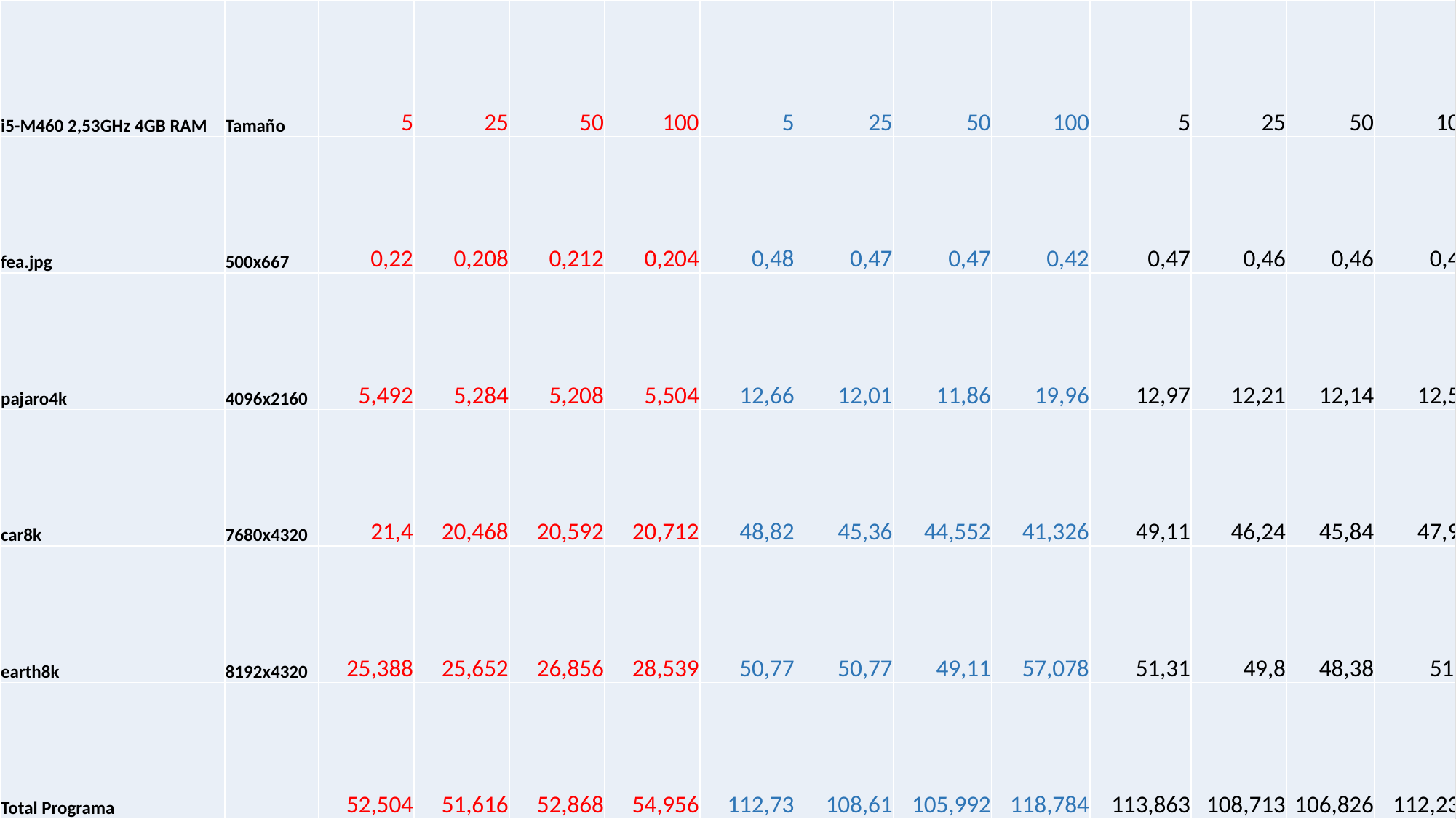

| i5-M460 2,53GHz 4GB RAM | Tamaño | 5 | 25 | 50 | 100 | 5 | 25 | 50 | 100 | 5 | 25 | 50 | 100 |
| --- | --- | --- | --- | --- | --- | --- | --- | --- | --- | --- | --- | --- | --- |
| fea.jpg | 500x667 | 0,22 | 0,208 | 0,212 | 0,204 | 0,48 | 0,47 | 0,47 | 0,42 | 0,47 | 0,46 | 0,46 | 0,48 |
| pajaro4k | 4096x2160 | 5,492 | 5,284 | 5,208 | 5,504 | 12,66 | 12,01 | 11,86 | 19,96 | 12,97 | 12,21 | 12,14 | 12,54 |
| car8k | 7680x4320 | 21,4 | 20,468 | 20,592 | 20,712 | 48,82 | 45,36 | 44,552 | 41,326 | 49,11 | 46,24 | 45,84 | 47,92 |
| earth8k | 8192x4320 | 25,388 | 25,652 | 26,856 | 28,539 | 50,77 | 50,77 | 49,11 | 57,078 | 51,31 | 49,8 | 48,38 | 51,3 |
| Total Programa |  | 52,504 | 51,616 | 52,868 | 54,956 | 112,73 | 108,61 | 105,992 | 118,784 | 113,863 | 108,713 | 106,826 | 112,237 |
#